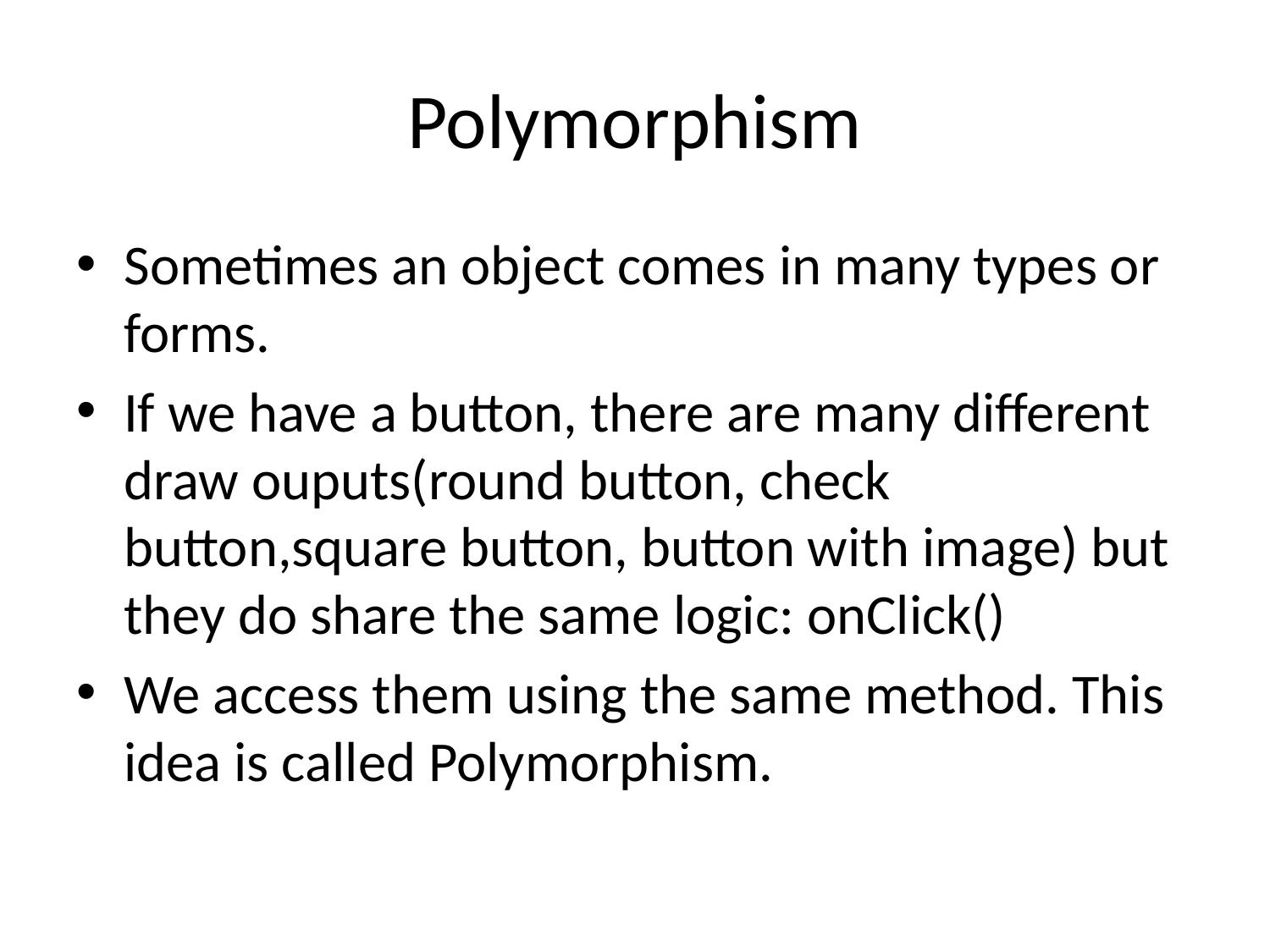

# Polymorphism
Sometimes an object comes in many types or forms.
If we have a button, there are many different draw ouputs(round button, check button,square button, button with image) but they do share the same logic: onClick()
We access them using the same method. This idea is called Polymorphism.